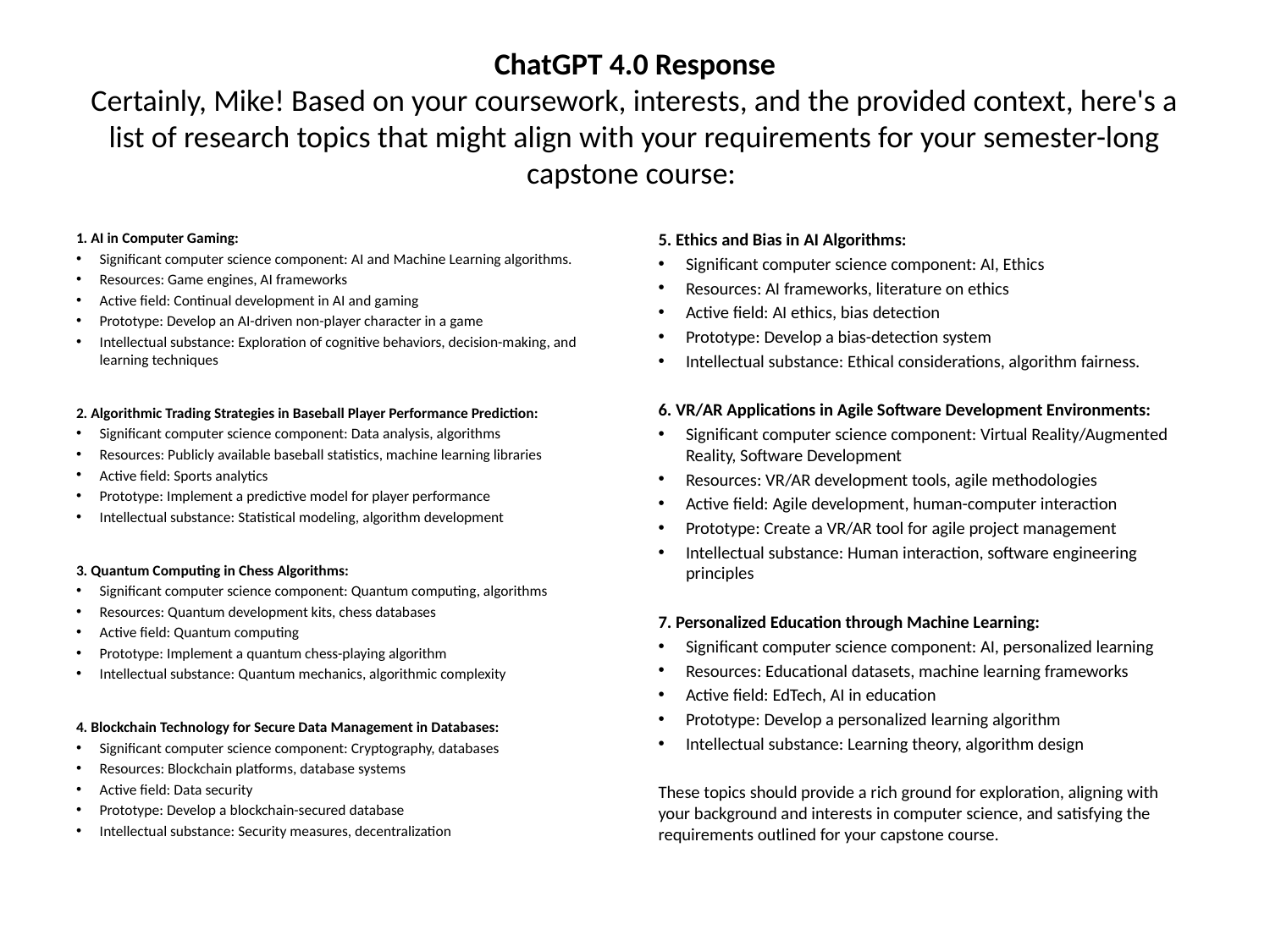

# ChatGPT 4.0 Response Certainly, Mike! Based on your coursework, interests, and the provided context, here's a list of research topics that might align with your requirements for your semester-long capstone course:
1. AI in Computer Gaming:
Significant computer science component: AI and Machine Learning algorithms.
Resources: Game engines, AI frameworks
Active field: Continual development in AI and gaming
Prototype: Develop an AI-driven non-player character in a game
Intellectual substance: Exploration of cognitive behaviors, decision-making, and learning techniques

2. Algorithmic Trading Strategies in Baseball Player Performance Prediction:
Significant computer science component: Data analysis, algorithms
Resources: Publicly available baseball statistics, machine learning libraries
Active field: Sports analytics
Prototype: Implement a predictive model for player performance
Intellectual substance: Statistical modeling, algorithm development

3. Quantum Computing in Chess Algorithms:
Significant computer science component: Quantum computing, algorithms
Resources: Quantum development kits, chess databases
Active field: Quantum computing
Prototype: Implement a quantum chess-playing algorithm
Intellectual substance: Quantum mechanics, algorithmic complexity

4. Blockchain Technology for Secure Data Management in Databases:
Significant computer science component: Cryptography, databases
Resources: Blockchain platforms, database systems
Active field: Data security
Prototype: Develop a blockchain-secured database
Intellectual substance: Security measures, decentralization

5. Ethics and Bias in AI Algorithms:
Significant computer science component: AI, Ethics
Resources: AI frameworks, literature on ethics
Active field: AI ethics, bias detection
Prototype: Develop a bias-detection system
Intellectual substance: Ethical considerations, algorithm fairness.

6. VR/AR Applications in Agile Software Development Environments:
Significant computer science component: Virtual Reality/Augmented Reality, Software Development
Resources: VR/AR development tools, agile methodologies
Active field: Agile development, human-computer interaction
Prototype: Create a VR/AR tool for agile project management
Intellectual substance: Human interaction, software engineering principles

7. Personalized Education through Machine Learning:
Significant computer science component: AI, personalized learning
Resources: Educational datasets, machine learning frameworks
Active field: EdTech, AI in education
Prototype: Develop a personalized learning algorithm
Intellectual substance: Learning theory, algorithm design

These topics should provide a rich ground for exploration, aligning with your background and interests in computer science, and satisfying the requirements outlined for your capstone course.